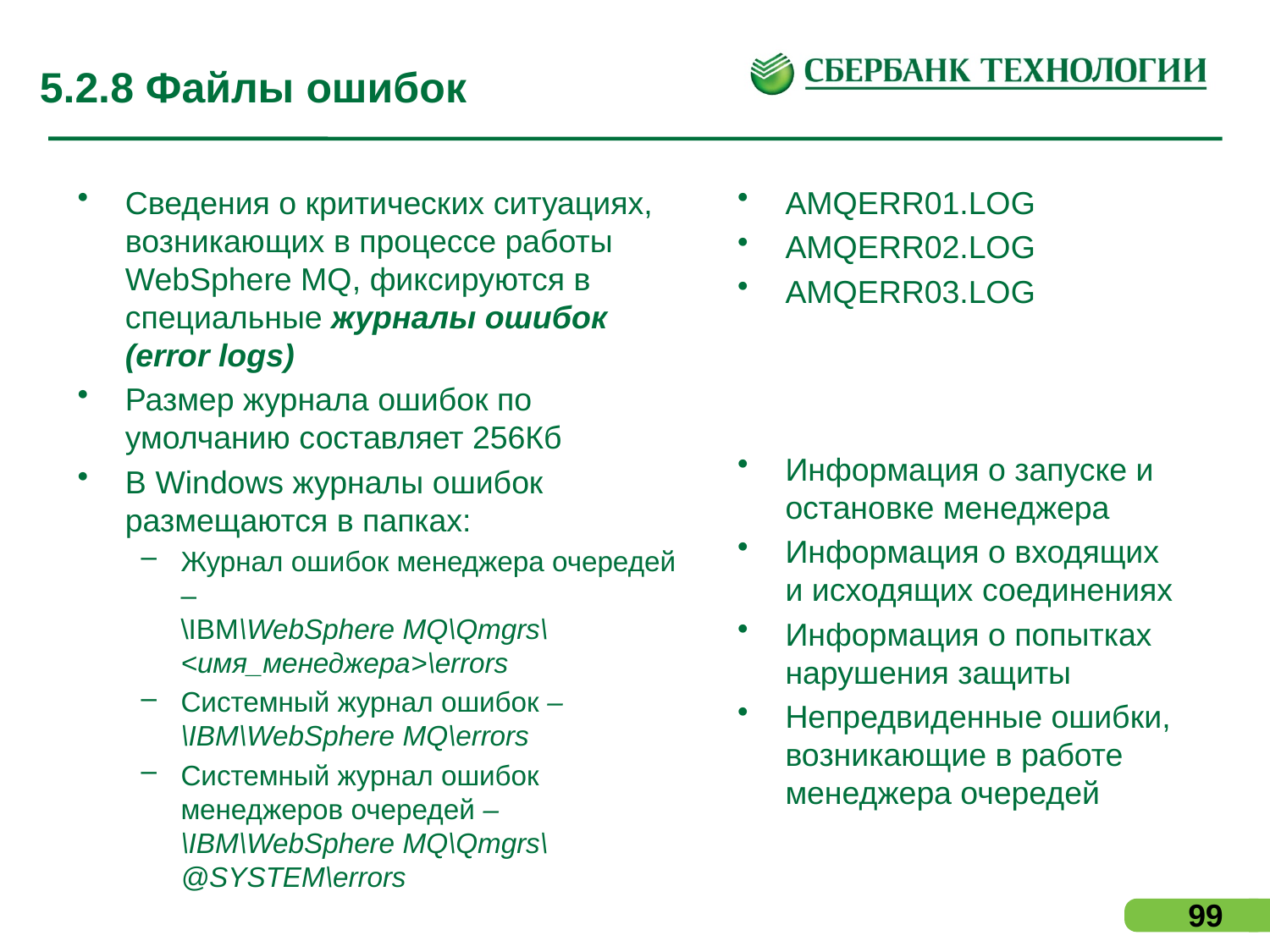

# 5.2.8 Файлы ошибок
Сведения о критических ситуациях, возникающих в процессе работы WebSphere MQ, фиксируются в специальные журналы ошибок (error logs)
Размер журнала ошибок по умолчанию составляет 256Кб
В Windows журналы ошибок размещаются в папках:
Журнал ошибок менеджера очередей –
\IBM\WebSphere MQ\Qmgrs\ <имя_менеджера>\errors
Системный журнал ошибок –
\IBM\WebSphere MQ\errors
Системный журнал ошибок менеджеров очередей –
\IBM\WebSphere MQ\Qmgrs\ @SYSTEM\errors
AMQERR01.LOG
AMQERR02.LOG
AMQERR03.LOG

Информация о запуске и остановке менеджера
Информация о входящих и исходящих соединениях
Информация о попытках нарушения защиты
Непредвиденные ошибки, возникающие в работе менеджера очередей